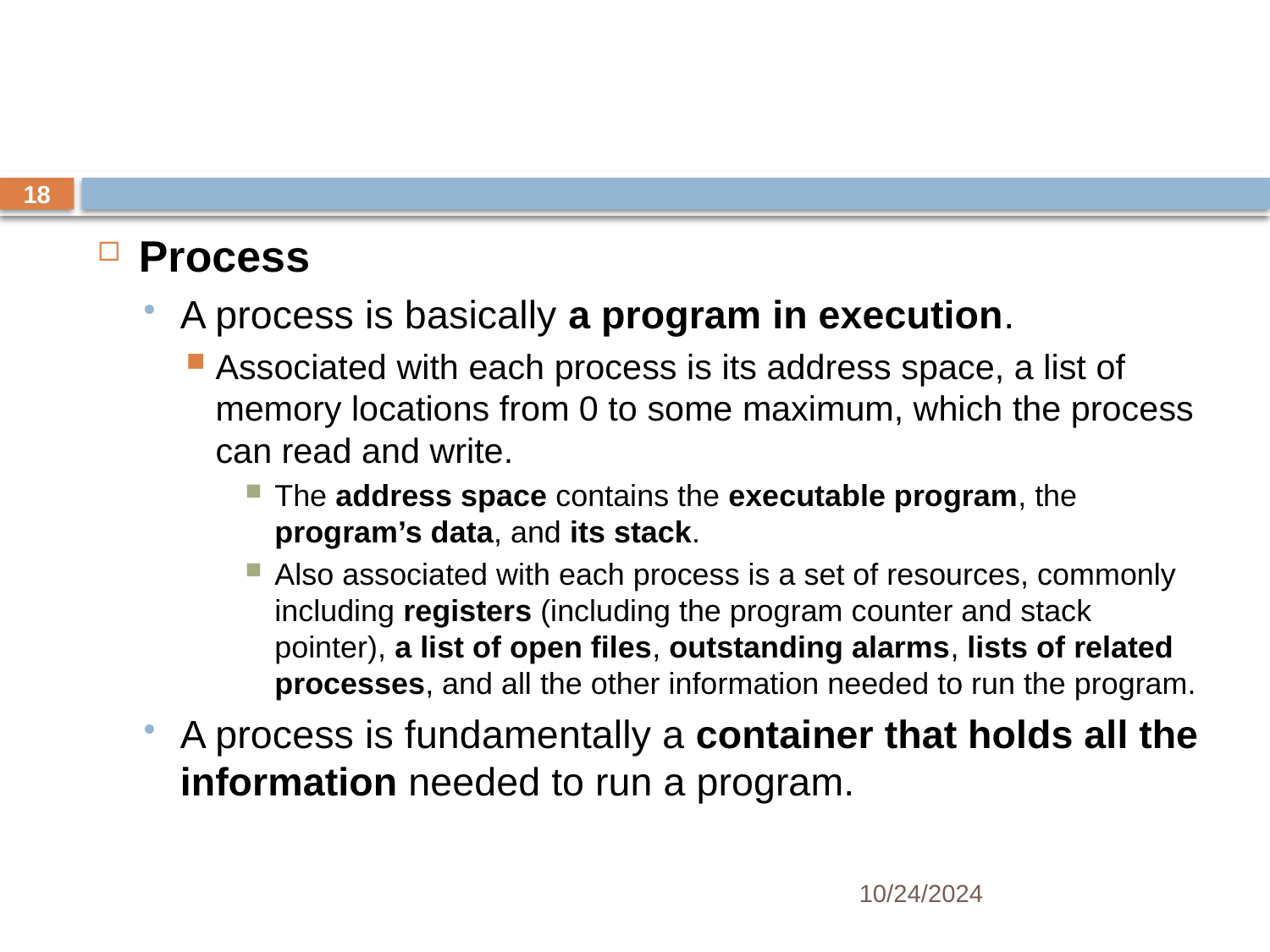

#
18
Process
A process is basically a program in execution.
Associated with each process is its address space, a list of memory locations from 0 to some maximum, which the process can read and write.
The address space contains the executable program, the program’s data, and its stack.
Also associated with each process is a set of resources, commonly including registers (including the program counter and stack pointer), a list of open files, outstanding alarms, lists of related processes, and all the other information needed to run the program.
A process is fundamentally a container that holds all the information needed to run a program.
10/24/2024